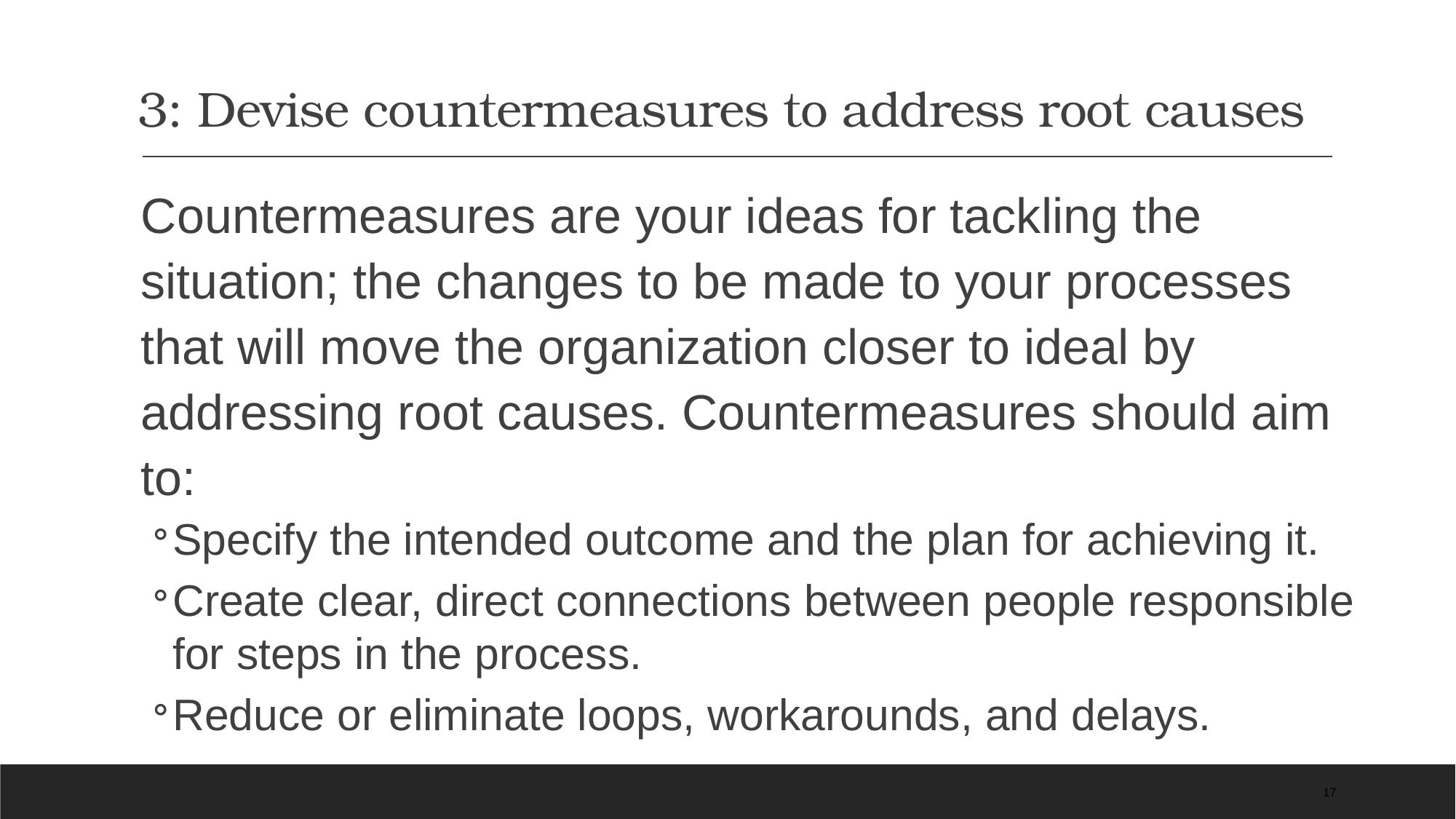

# 3: Devise countermeasures to address root causes
Countermeasures are your ideas for tackling the situation; the changes to be made to your processes that will move the organization closer to ideal by addressing root causes. Countermeasures should aim to:
Specify the intended outcome and the plan for achieving it.
Create clear, direct connections between people responsible for steps in the process.
Reduce or eliminate loops, workarounds, and delays.

17